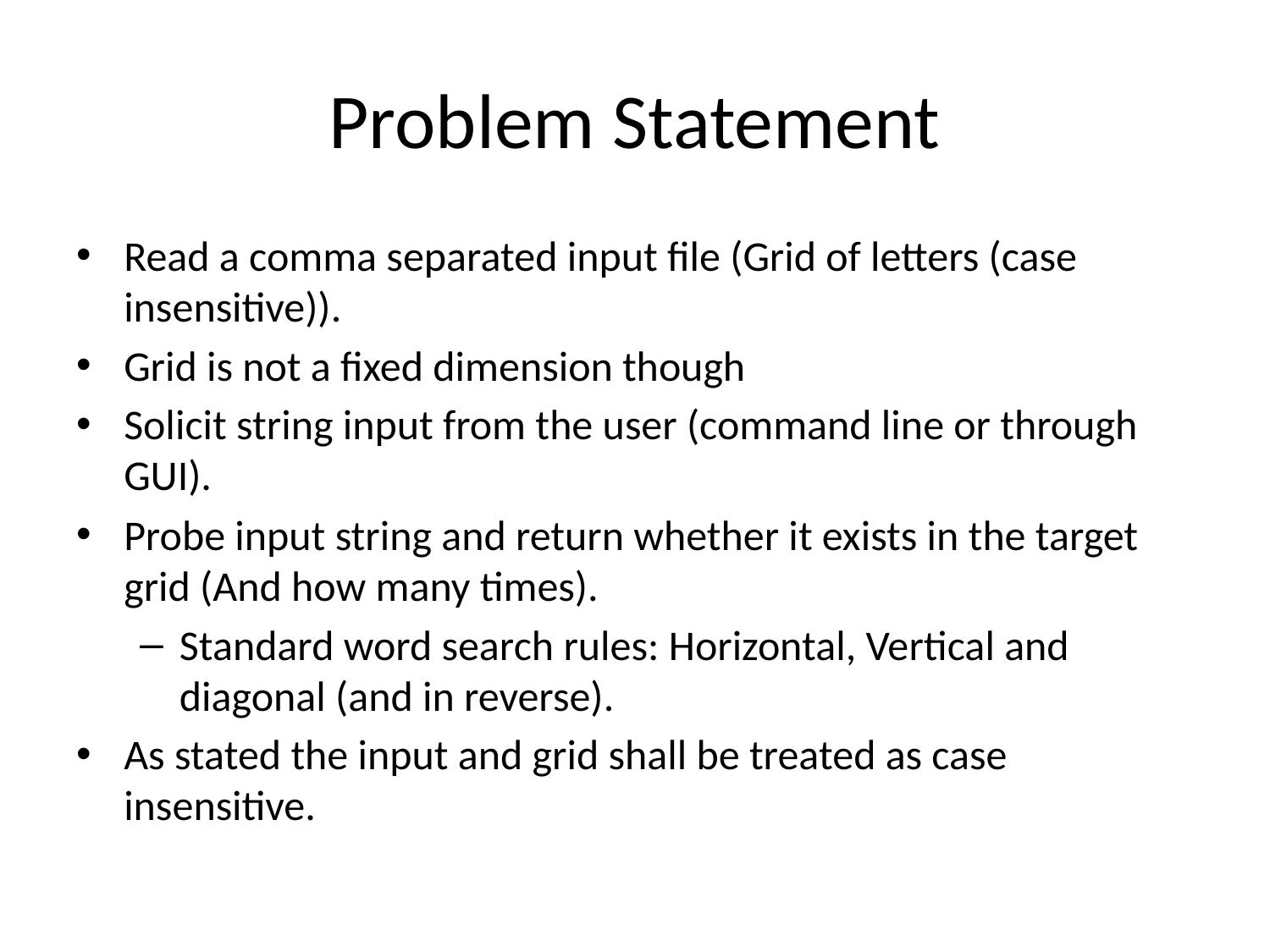

# Problem Statement
Read a comma separated input file (Grid of letters (case insensitive)).
Grid is not a fixed dimension though
Solicit string input from the user (command line or through GUI).
Probe input string and return whether it exists in the target grid (And how many times).
Standard word search rules: Horizontal, Vertical and diagonal (and in reverse).
As stated the input and grid shall be treated as case insensitive.